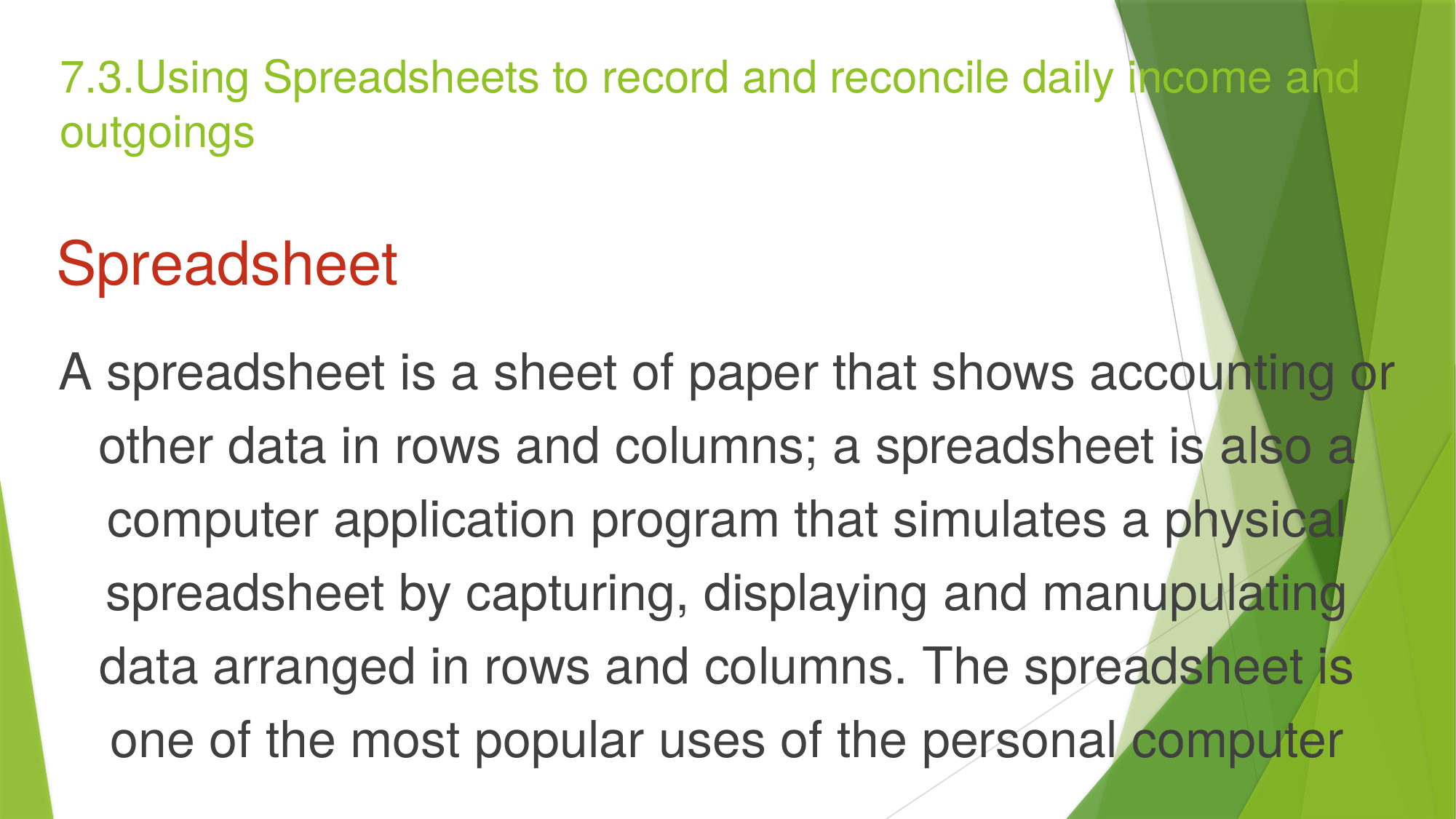

7.3.Using Spreadsheets to record and reconcile daily income and outgoings
Spreadsheet
A spreadsheet is a sheet of paper that shows accounting or other data in rows and columns; a spreadsheet is also a computer application program that simulates a physical spreadsheet by capturing, displaying and manupulating data arranged in rows and columns. The spreadsheet is one of the most popular uses of the personal computer